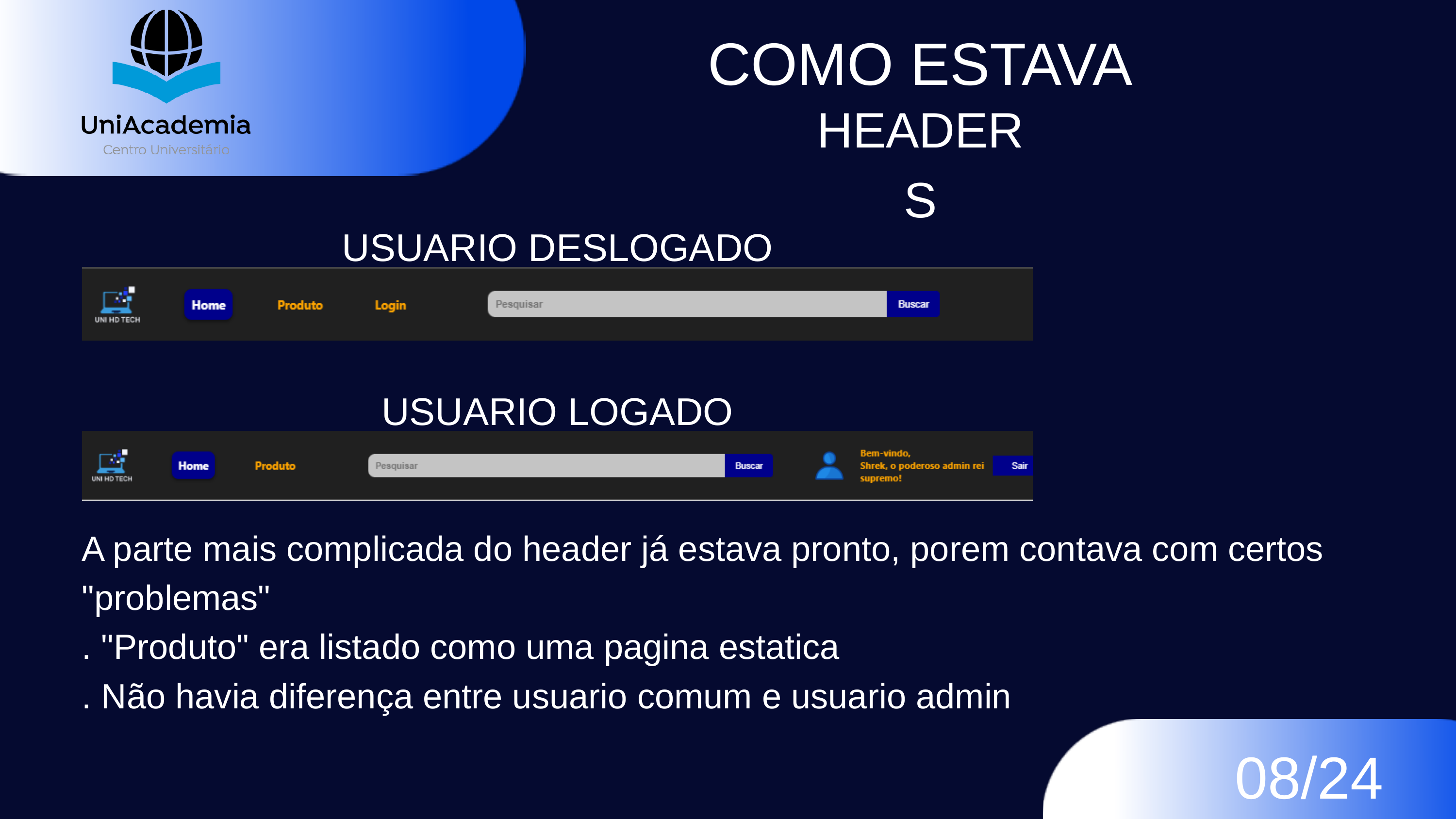

COMO ESTAVA
HEADERS
USUARIO DESLOGADO

USUARIO LOGADO

A parte mais complicada do header já estava pronto, porem contava com certos "problemas"
. "Produto" era listado como uma pagina estatica
. Não havia diferença entre usuario comum e usuario admin

08/24